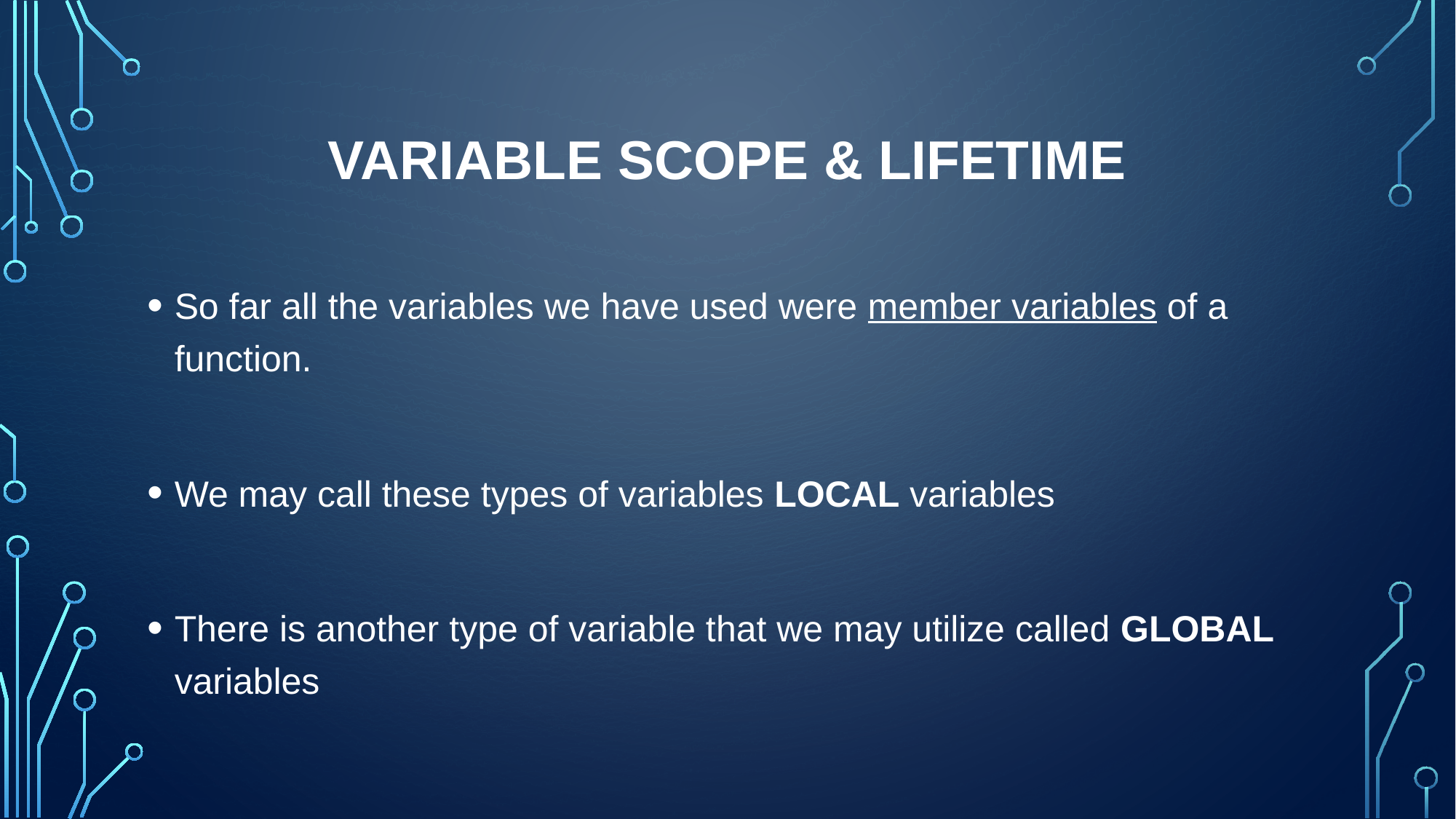

# Variable scope & lifetime
So far all the variables we have used were member variables of a function.

We may call these types of variables LOCAL variables

There is another type of variable that we may utilize called GLOBAL variables